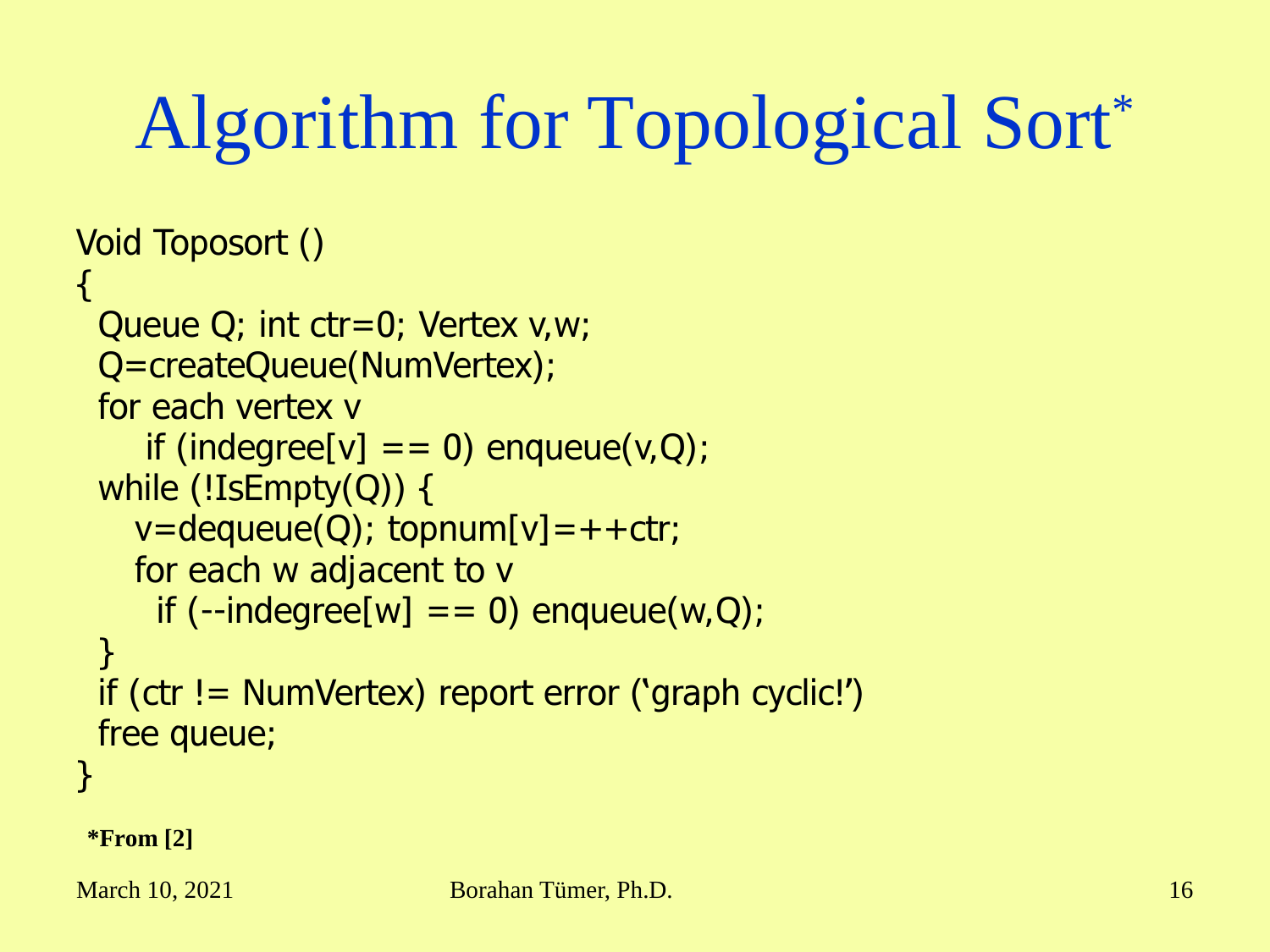

# Algorithm for Topological Sort*
Void Toposort ()
{
  Queue Q; int ctr=0; Vertex v,w;
  Q=createQueue(NumVertex);
  for each vertex v
	  if (indegree[v] == 0) enqueue(v,Q);
  while (!IsEmpty(Q)) {
	 v=dequeue(Q); topnum[v]=++ctr;
	 for each w adjacent to v
	   if (--indegree[w] == 0) enqueue(w,Q);
  }
  if (ctr != NumVertex) report error (‘graph cyclic!’)
  free queue;
}
*From [2]
March 10, 2021
Borahan Tümer, Ph.D.
16